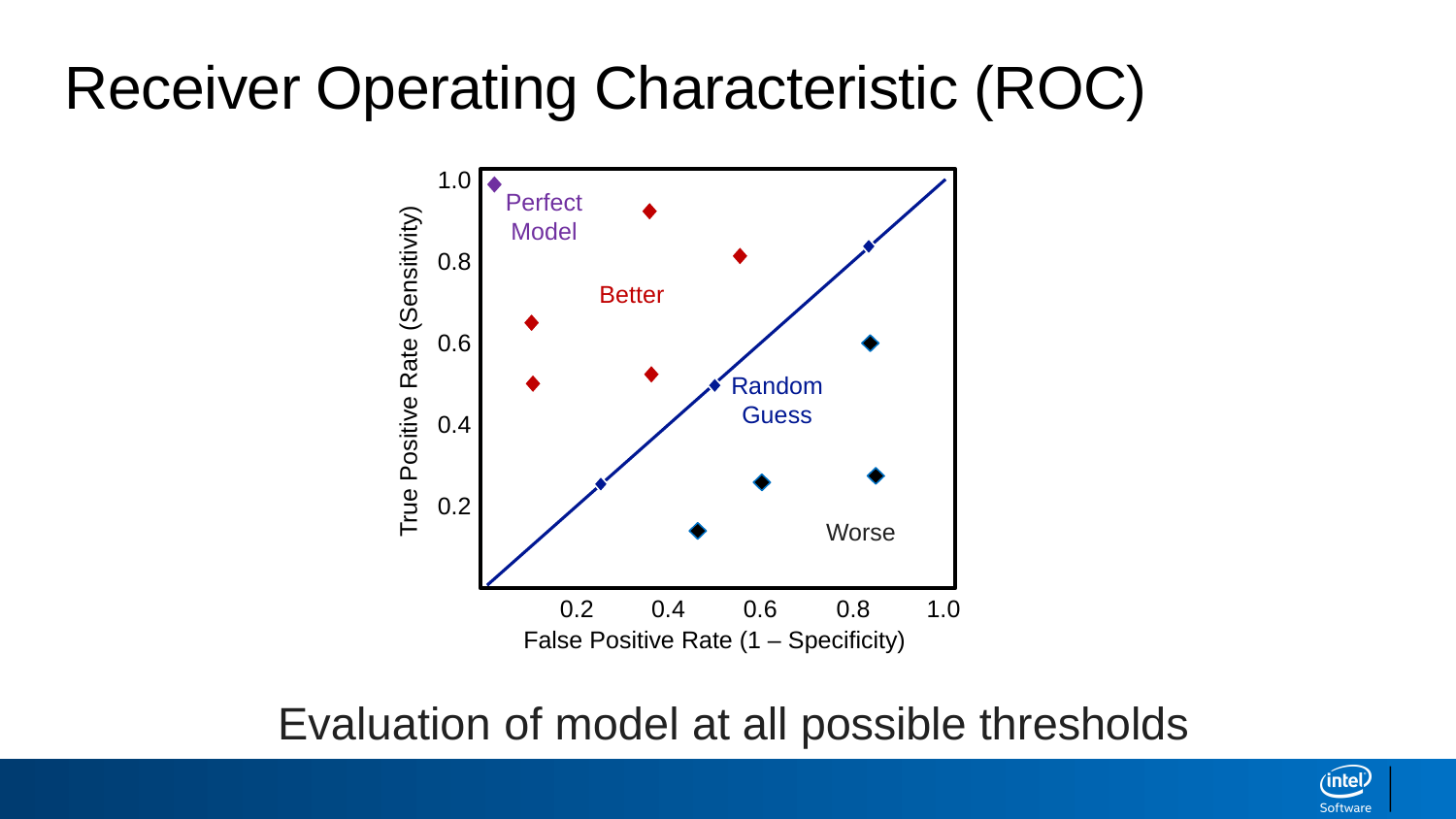

Receiver Operating Characteristic (ROC)
1.0

Perfect
Model

0.8

Better

0.6

True Positive Rate (Sensitivity)

Random
Guess

0.4

0.2
Worse

0.2
0.4
0.6
0.8
1.0
False Positive Rate (1 – Specificity)
Evaluation of model at all possible thresholds